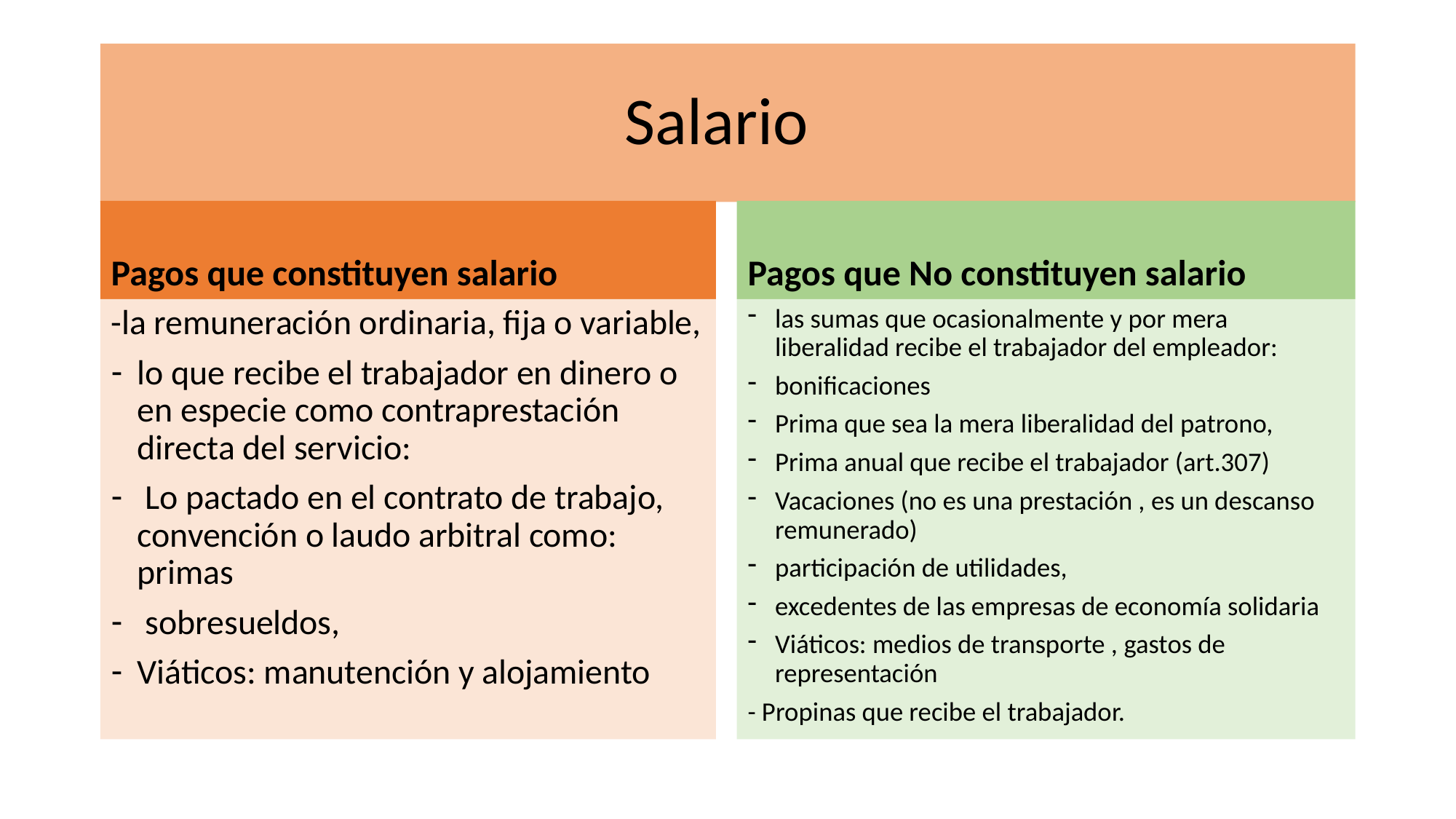

# Salario
Pagos que constituyen salario
Pagos que No constituyen salario
-la remuneración ordinaria, fija o variable,
lo que recibe el trabajador en dinero o en especie como contraprestación directa del servicio:
 Lo pactado en el contrato de trabajo, convención o laudo arbitral como:   primas
 sobresueldos,
Viáticos: manutención y alojamiento
las sumas que ocasionalmente y por mera liberalidad recibe el trabajador del empleador:
bonificaciones
Prima que sea la mera liberalidad del patrono,
Prima anual que recibe el trabajador (art.307)
Vacaciones (no es una prestación , es un descanso remunerado)
participación de utilidades,
excedentes de las empresas de economía solidaria
Viáticos: medios de transporte , gastos de representación
- Propinas que recibe el trabajador.